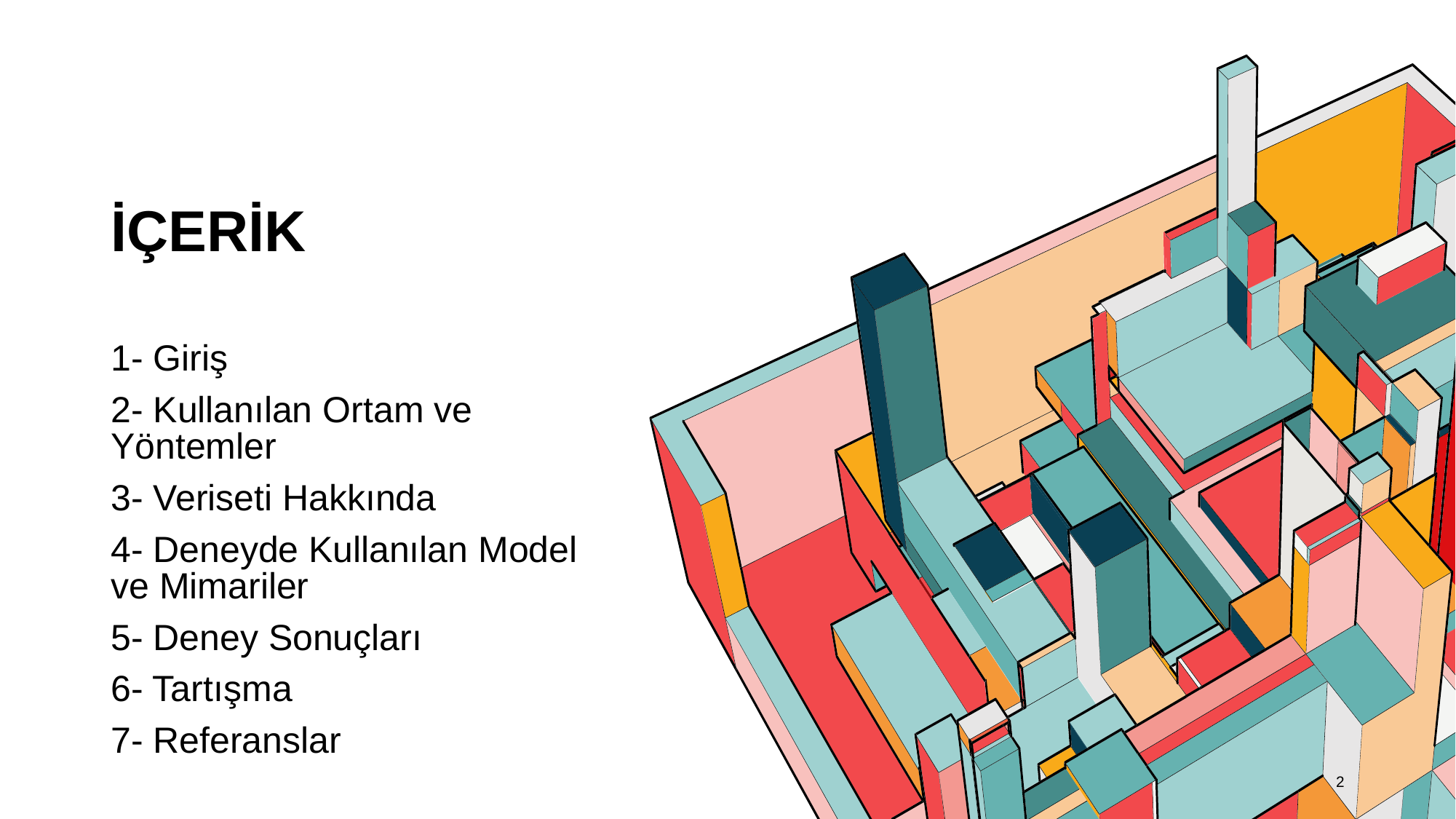

# İÇERİK
1- Giriş
2- Kullanılan Ortam ve Yöntemler
3- Veriseti Hakkında
4- Deneyde Kullanılan Model ve Mimariler
5- Deney Sonuçları
6- Tartışma
7- Referanslar
2